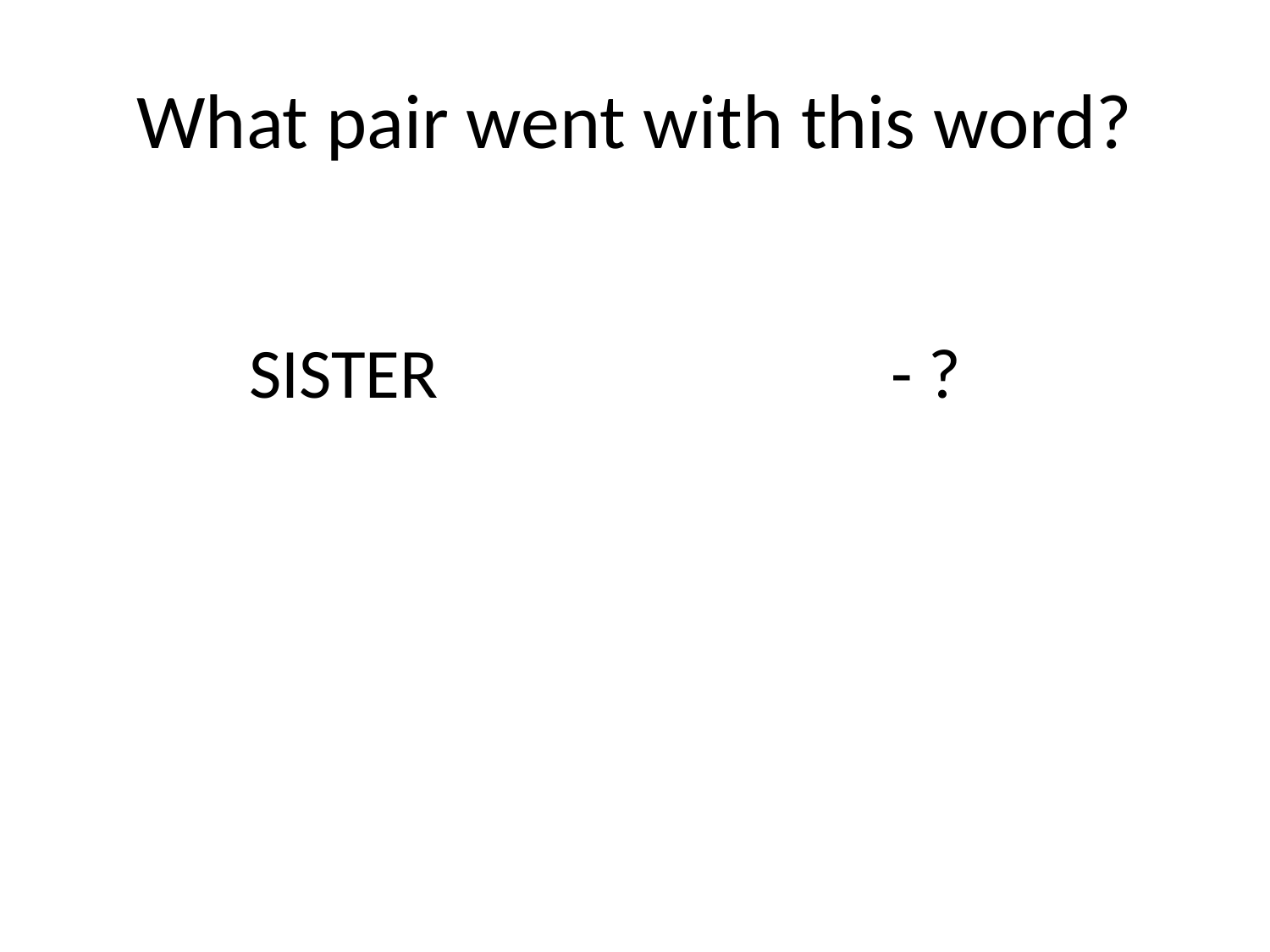

# What pair went with this word?

SISTER

- ?